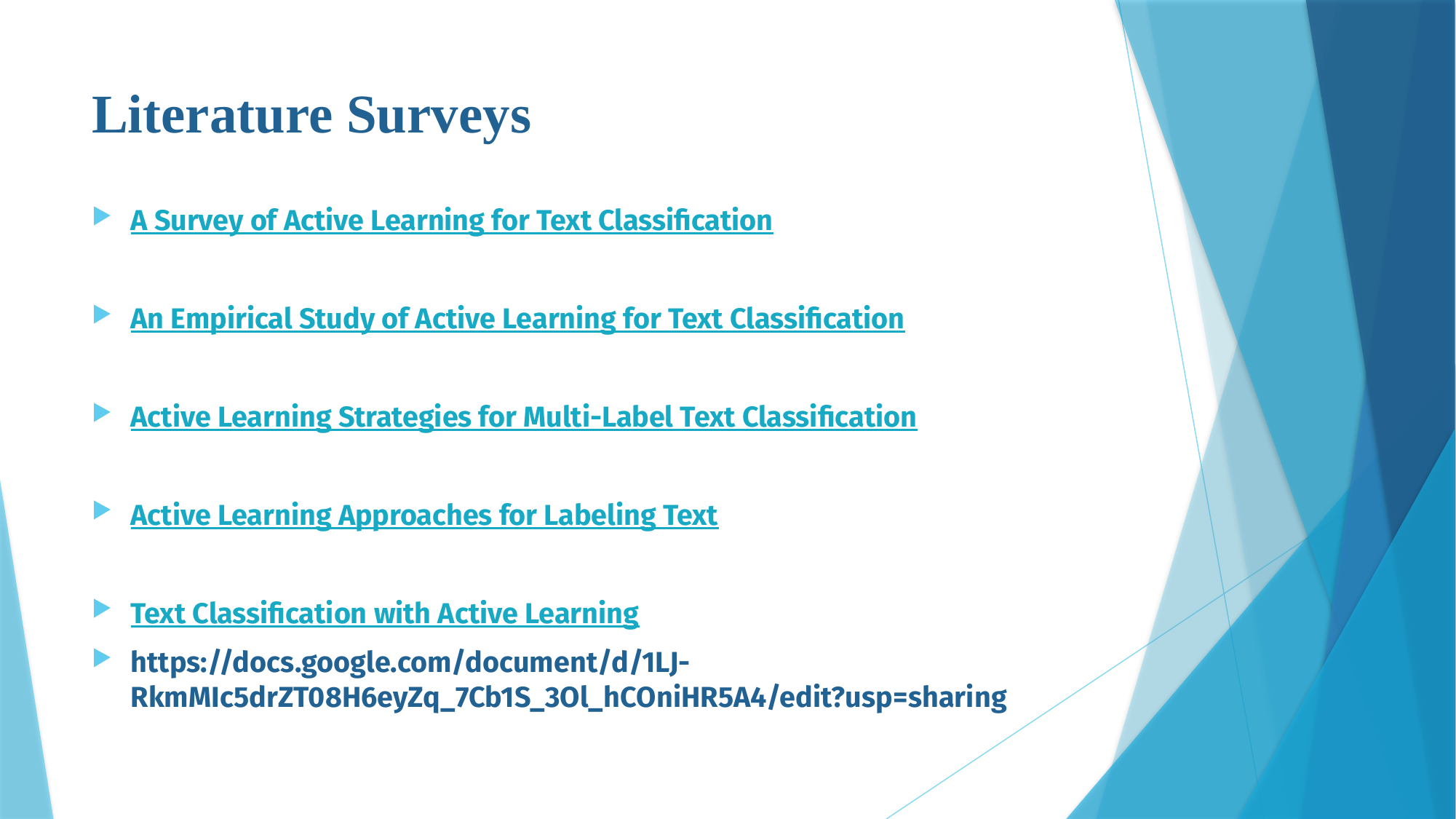

# Literature Surveys
A Survey of Active Learning for Text Classification

An Empirical Study of Active Learning for Text Classification

Active Learning Strategies for Multi-Label Text Classification

Active Learning Approaches for Labeling Text

Text Classification with Active Learning
https://docs.google.com/document/d/1LJ-RkmMIc5drZT08H6eyZq_7Cb1S_3Ol_hCOniHR5A4/edit?usp=sharing